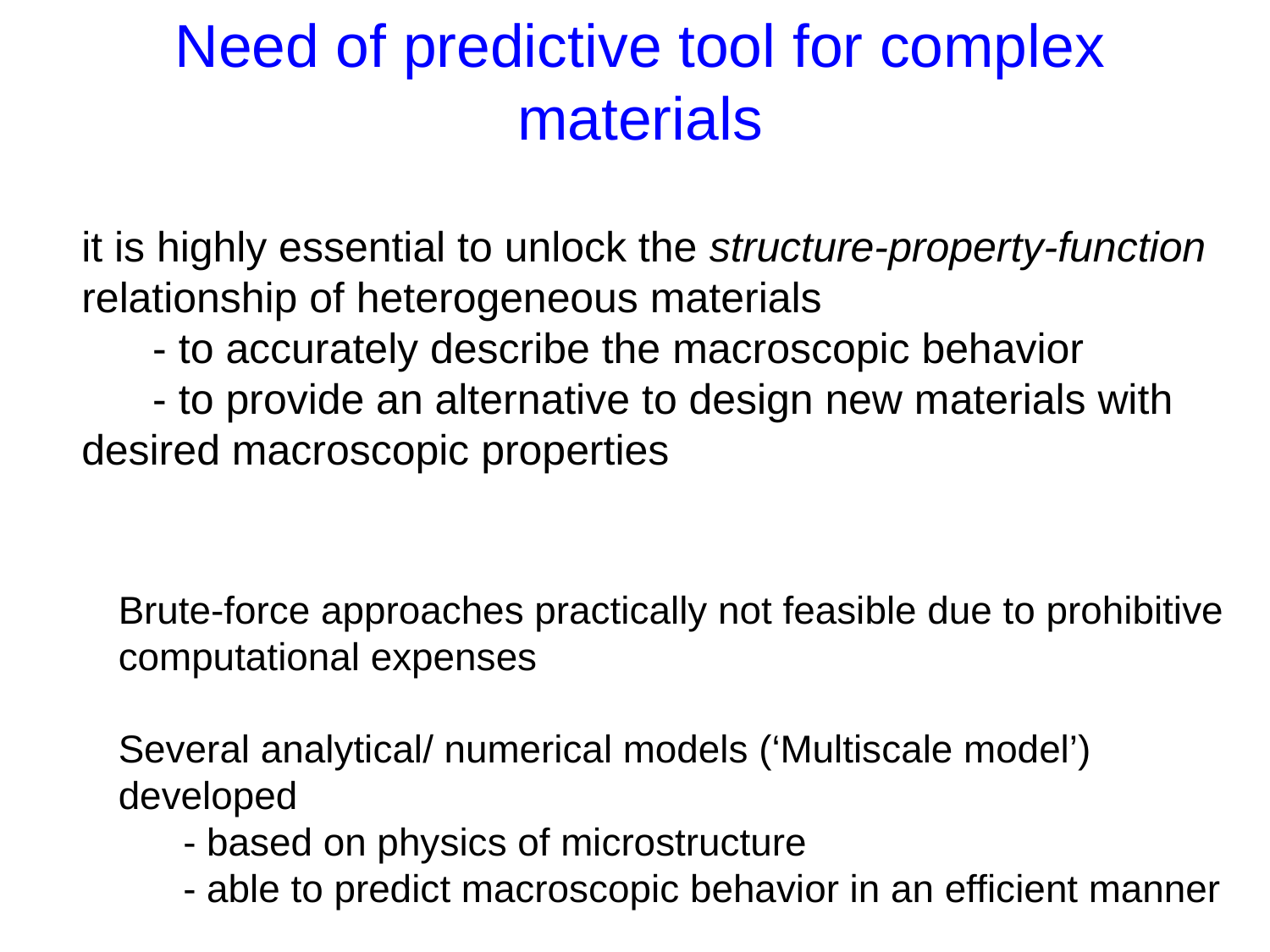

# Need of predictive tool for complex materials
it is highly essential to unlock the structure-property-function relationship of heterogeneous materials
      - to accurately describe the macroscopic behavior
      - to provide an alternative to design new materials with desired macroscopic properties
Brute-force approaches practically not feasible due to prohibitive computational expenses

Several analytical/ numerical models (‘Multiscale model’) developed
      - based on physics of microstructure
      - able to predict macroscopic behavior in an efficient manner